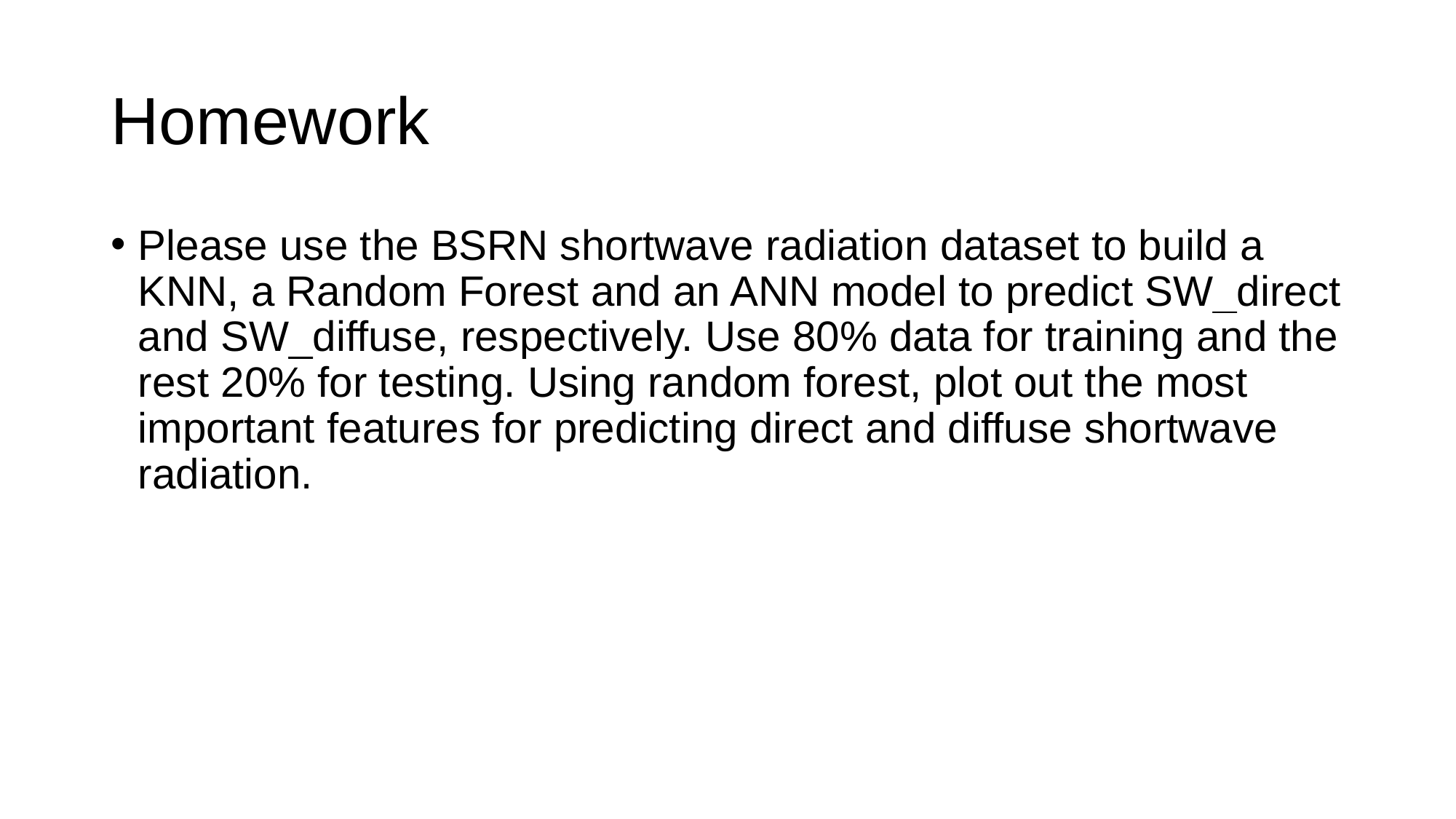

# Homework
Please use the BSRN shortwave radiation dataset to build a KNN, a Random Forest and an ANN model to predict SW_direct and SW_diffuse, respectively. Use 80% data for training and the rest 20% for testing. Using random forest, plot out the most important features for predicting direct and diffuse shortwave radiation.